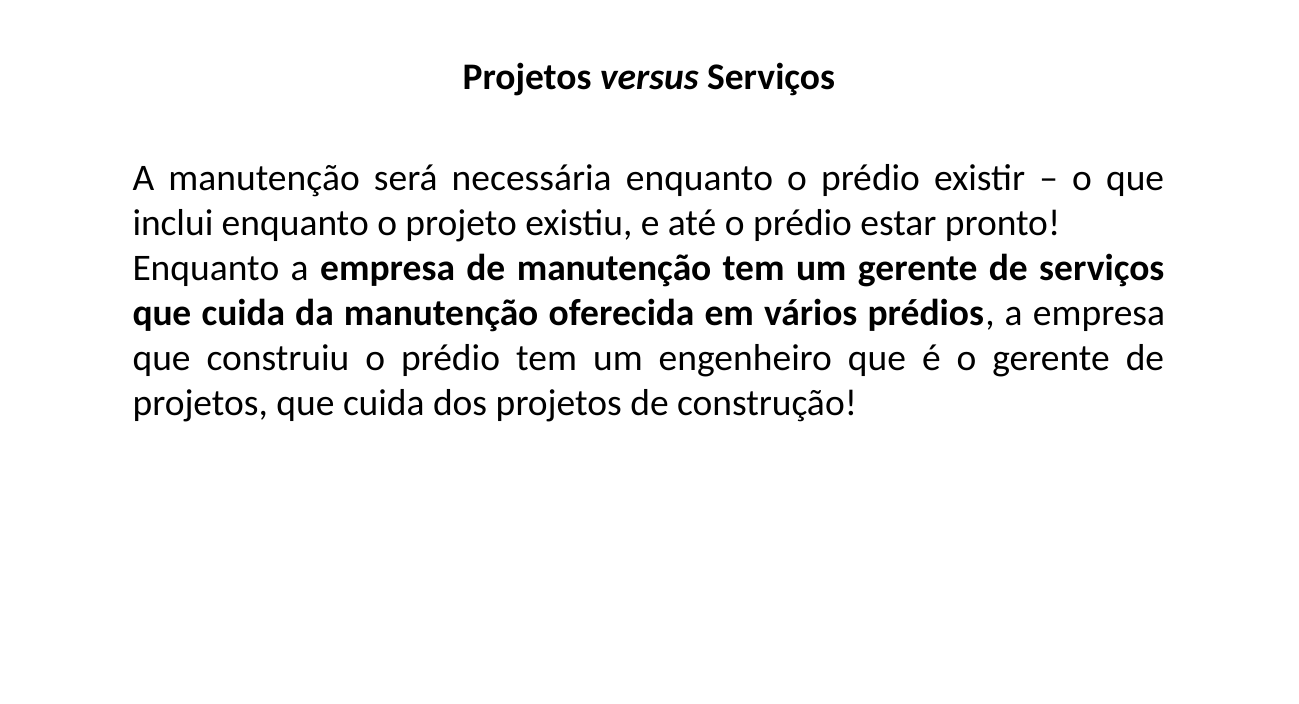

Projetos versus Serviços
A manutenção será necessária enquanto o prédio existir – o que inclui enquanto o projeto existiu, e até o prédio estar pronto!
Enquanto a empresa de manutenção tem um gerente de serviços que cuida da manutenção oferecida em vários prédios, a empresa que construiu o prédio tem um engenheiro que é o gerente de projetos, que cuida dos projetos de construção!
EXEMLO